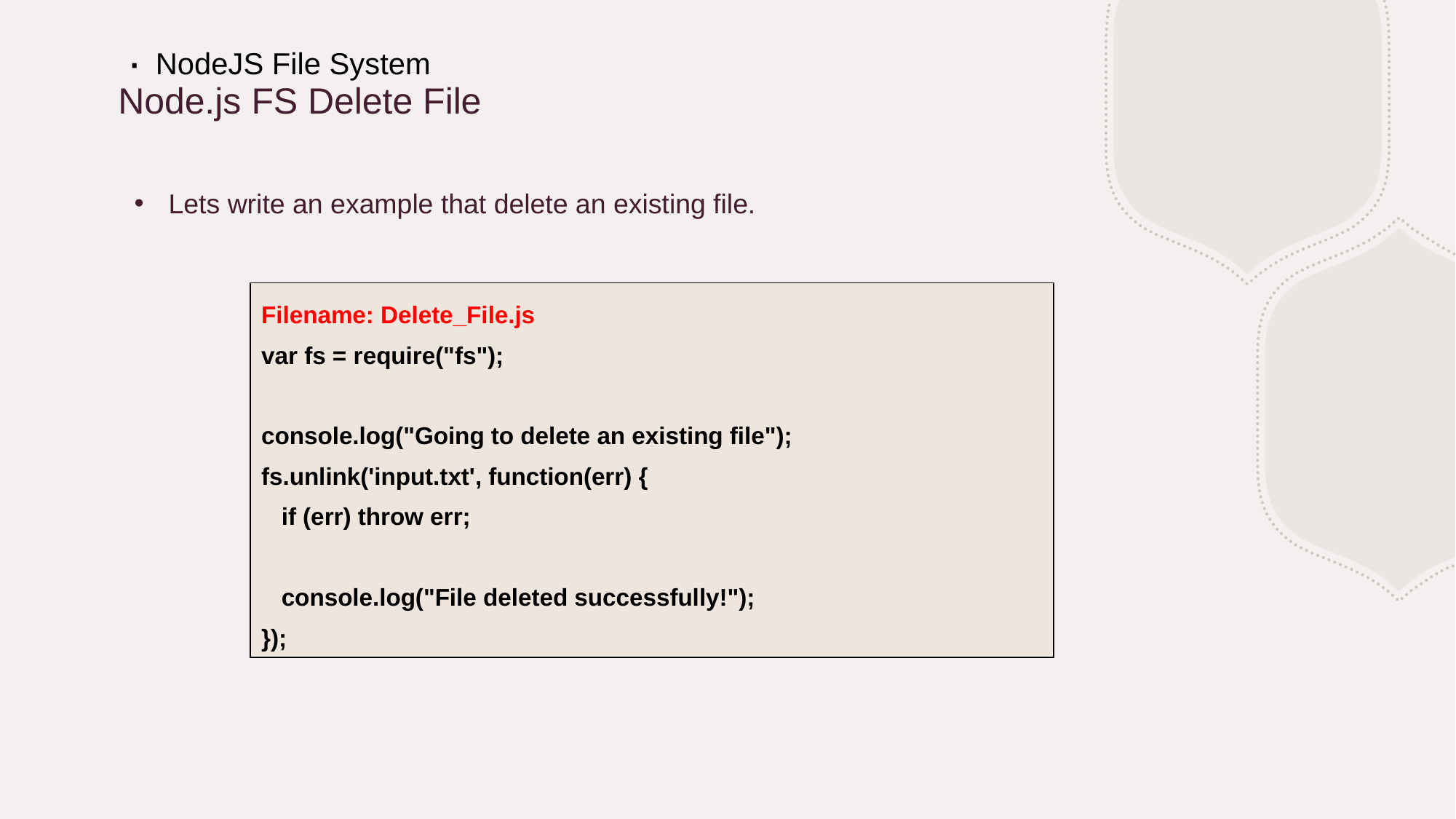

NodeJS File System
# Node.js FS Delete File
Lets write an example that delete an existing file.
| Filename: Delete\_File.js var fs = require("fs"); console.log("Going to delete an existing file"); fs.unlink('input.txt', function(err) {    if (err) throw err;      console.log("File deleted successfully!"); }); |
| --- |